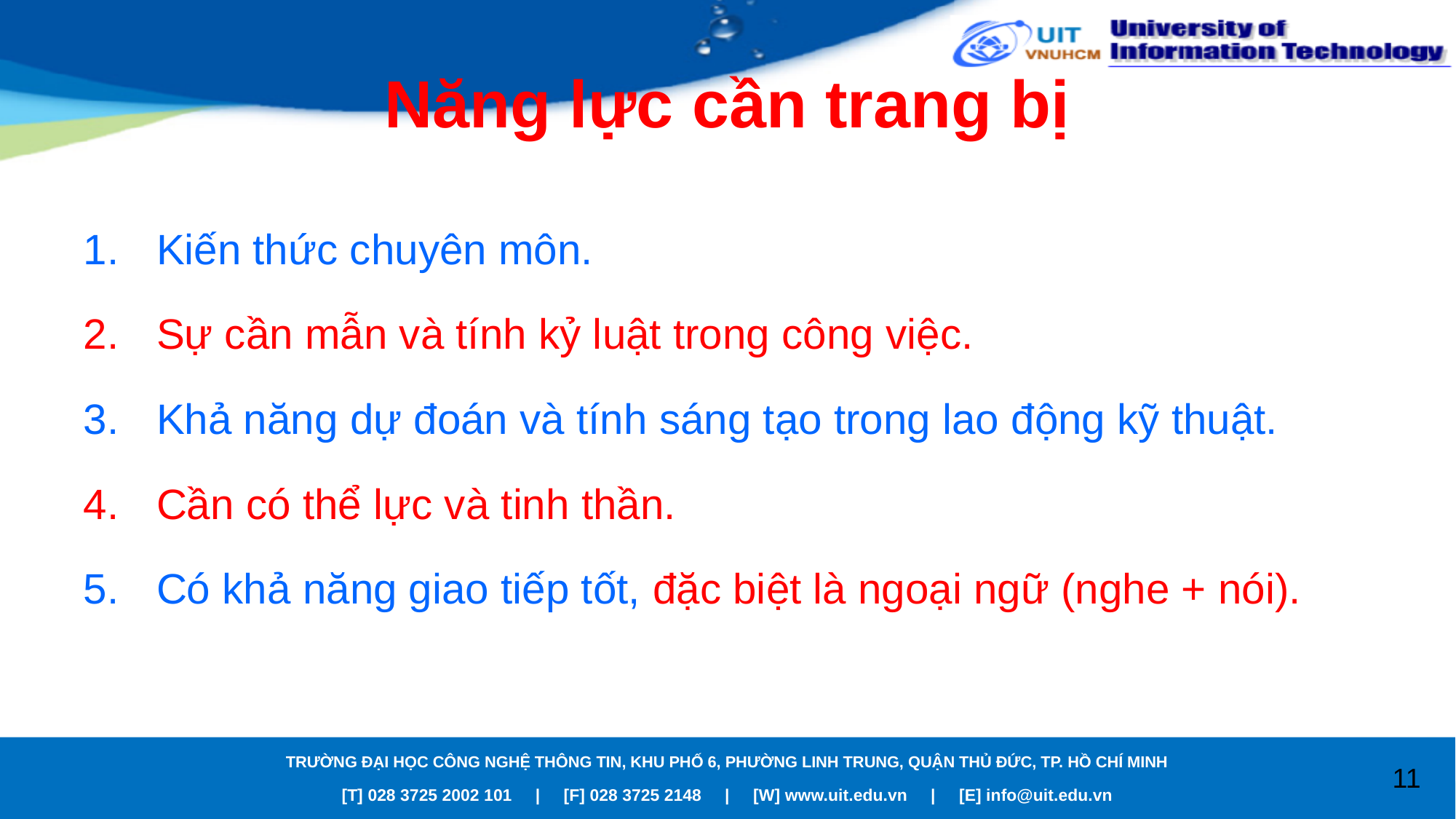

# Năng lực cần trang bị
Kiến thức chuyên môn.
Sự cần mẫn và tính kỷ luật trong công việc.
Khả năng dự đoán và tính sáng tạo trong lao động kỹ thuật.
Cần có thể lực và tinh thần.
Có khả năng giao tiếp tốt, đặc biệt là ngoại ngữ (nghe + nói).